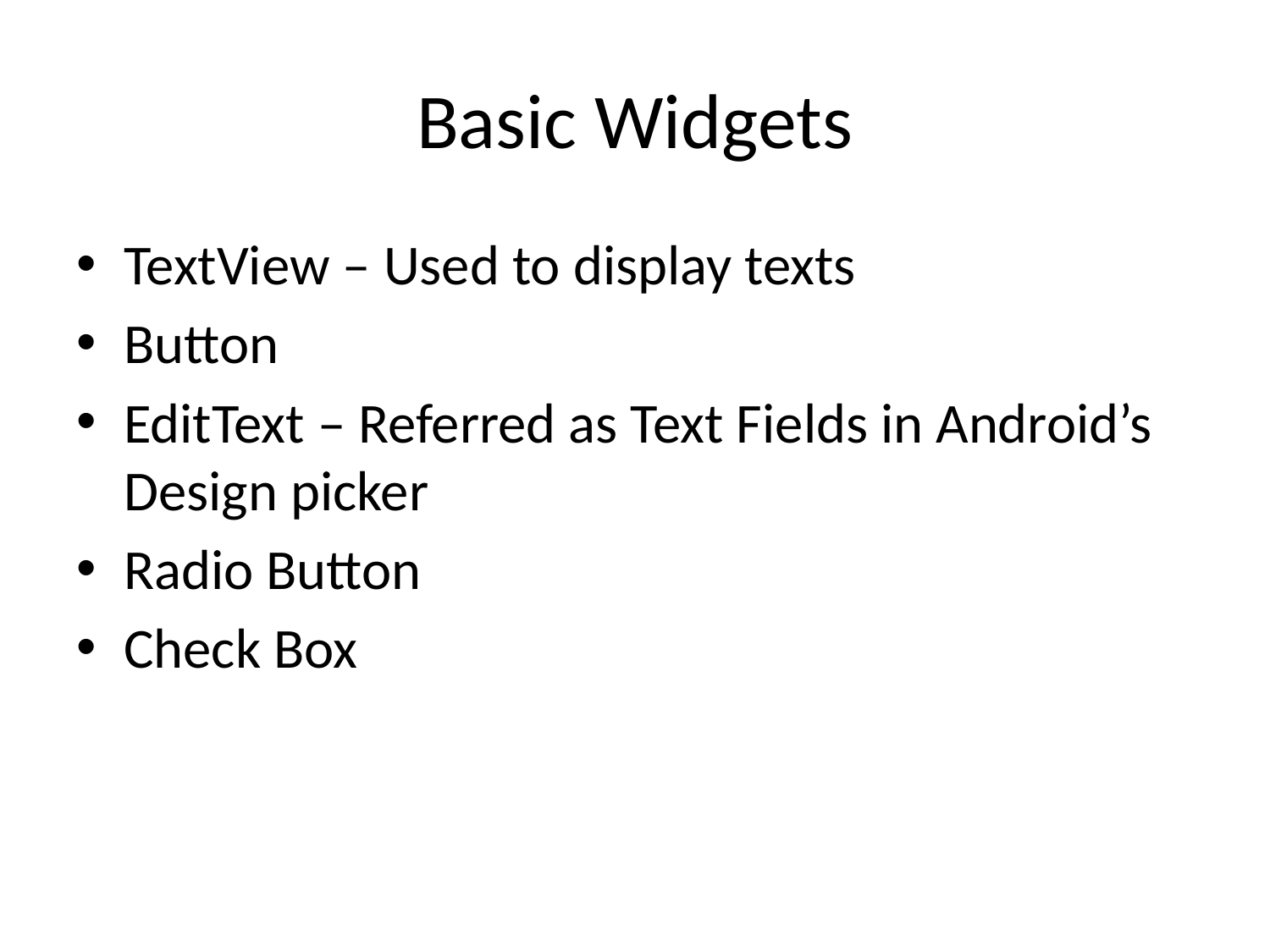

# Basic Widgets
TextView – Used to display texts
Button
EditText – Referred as Text Fields in Android’s Design picker
Radio Button
Check Box